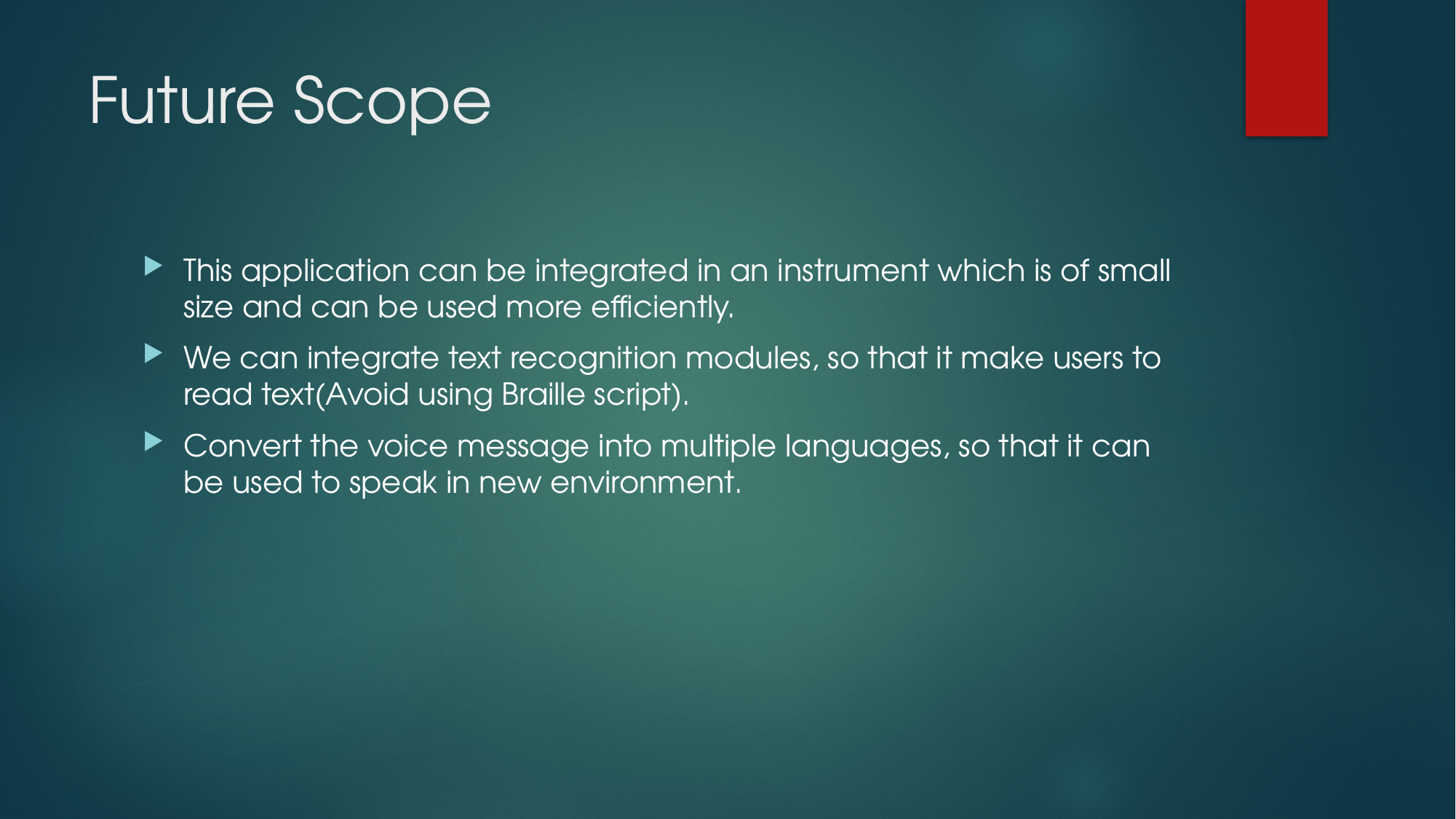

# Future Scope
This application can be integrated in an instrument which is of small size and can be used more efficiently.
We can integrate text recognition modules, so that it make users to read text(Avoid using Braille script).
Convert the voice message into multiple languages, so that it can be used to speak in new environment.